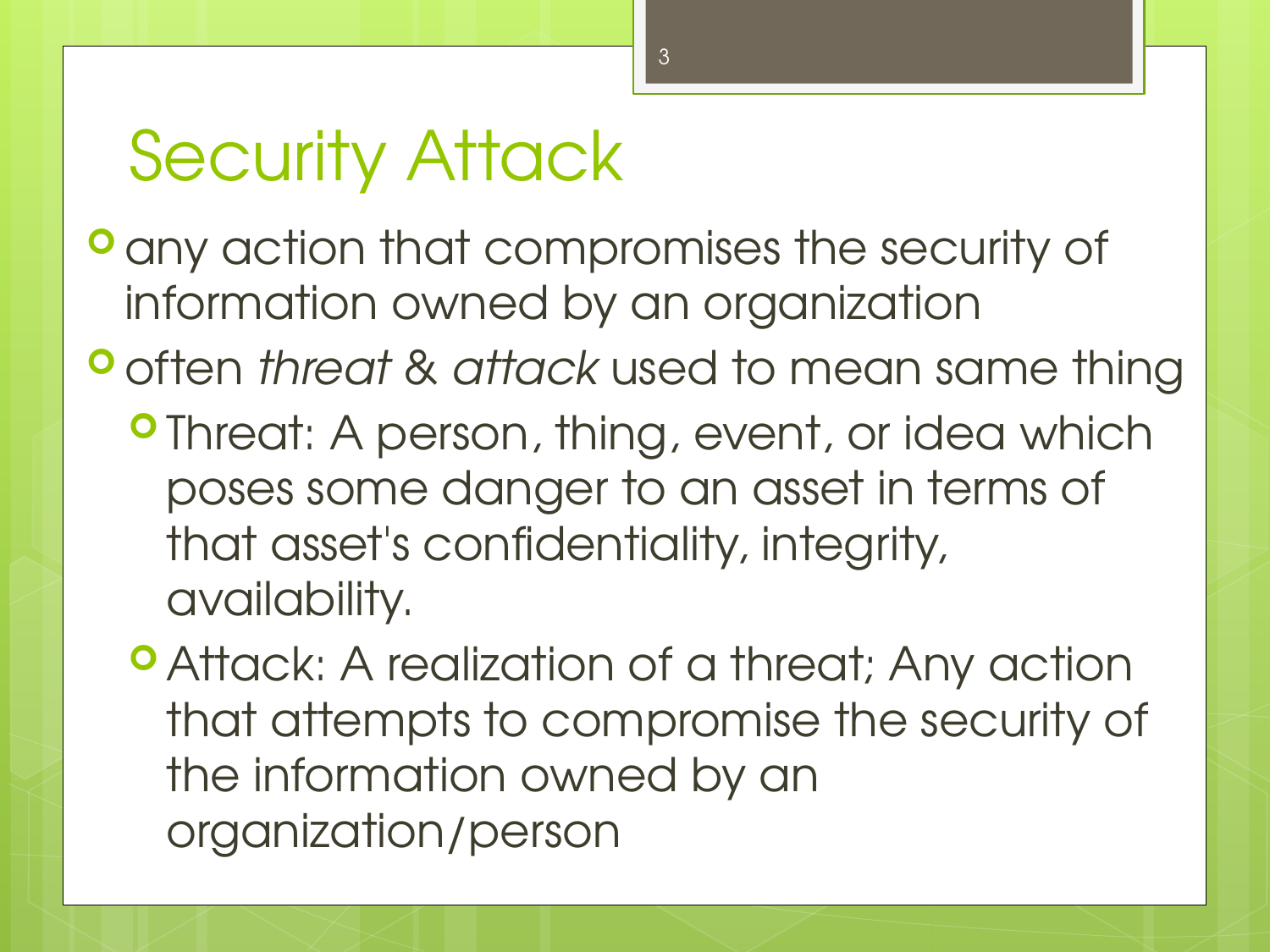

3
# Security Attack
any action that compromises the security of information owned by an organization
often threat & attack used to mean same thing
Threat: A person, thing, event, or idea which poses some danger to an asset in terms of that asset's confidentiality, integrity, availability.
Attack: A realization of a threat; Any action that attempts to compromise the security of the information owned by an organization/person